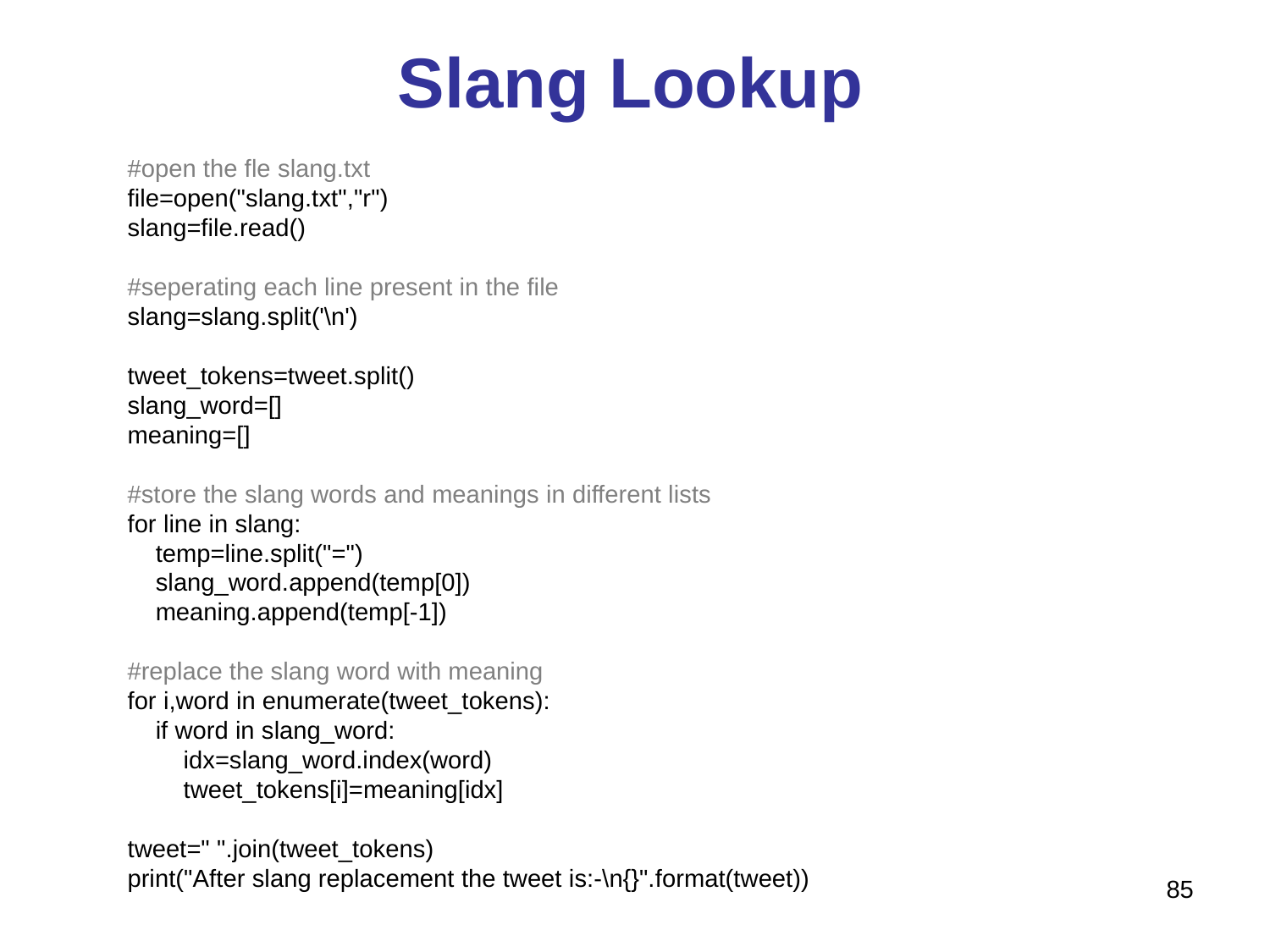

# Slang Lookup

#open the fle slang.txt
file=open("slang.txt","r")
slang=file.read()

#seperating each line present in the file
slang=slang.split('\n')

tweet_tokens=tweet.split()
slang_word=[]
meaning=[]

#store the slang words and meanings in different lists
for line in slang:
    temp=line.split("=")
    slang_word.append(temp[0])
    meaning.append(temp[-1])

#replace the slang word with meaning
for i,word in enumerate(tweet_tokens):
    if word in slang_word:
        idx=slang_word.index(word)
        tweet_tokens[i]=meaning[idx]

tweet=" ".join(tweet_tokens)
print("After slang replacement the tweet is:-\n{}".format(tweet))

85